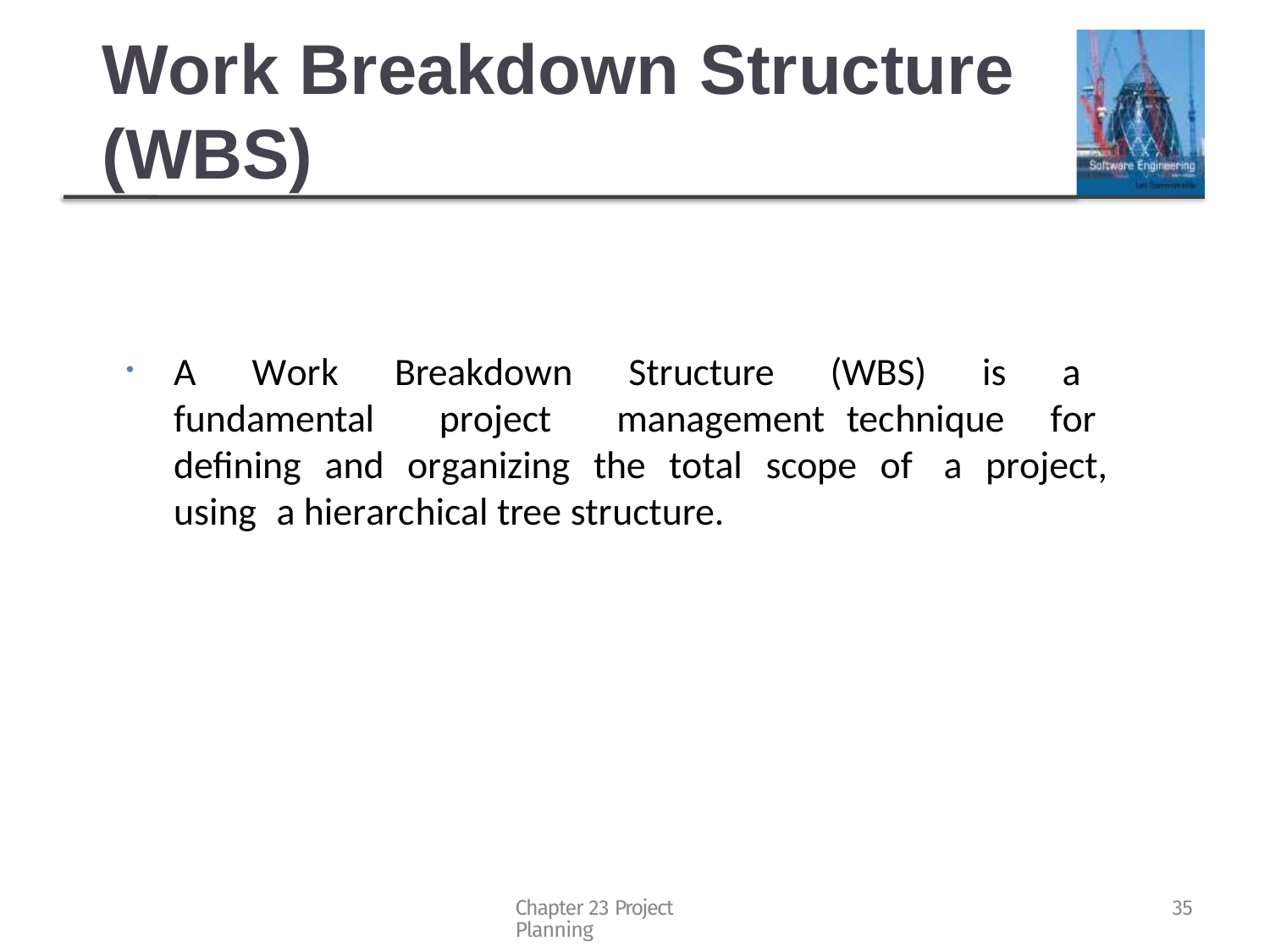

35
# Work Breakdown Structure (WBS)
A   Work   Breakdown   Structure   (WBS)   is   a   fundamental   project   management technique  for  defining  and  organizing  the  total  scope  of   a  project,  using  a hierarchical tree structure.
Chapter 23 Project Planning